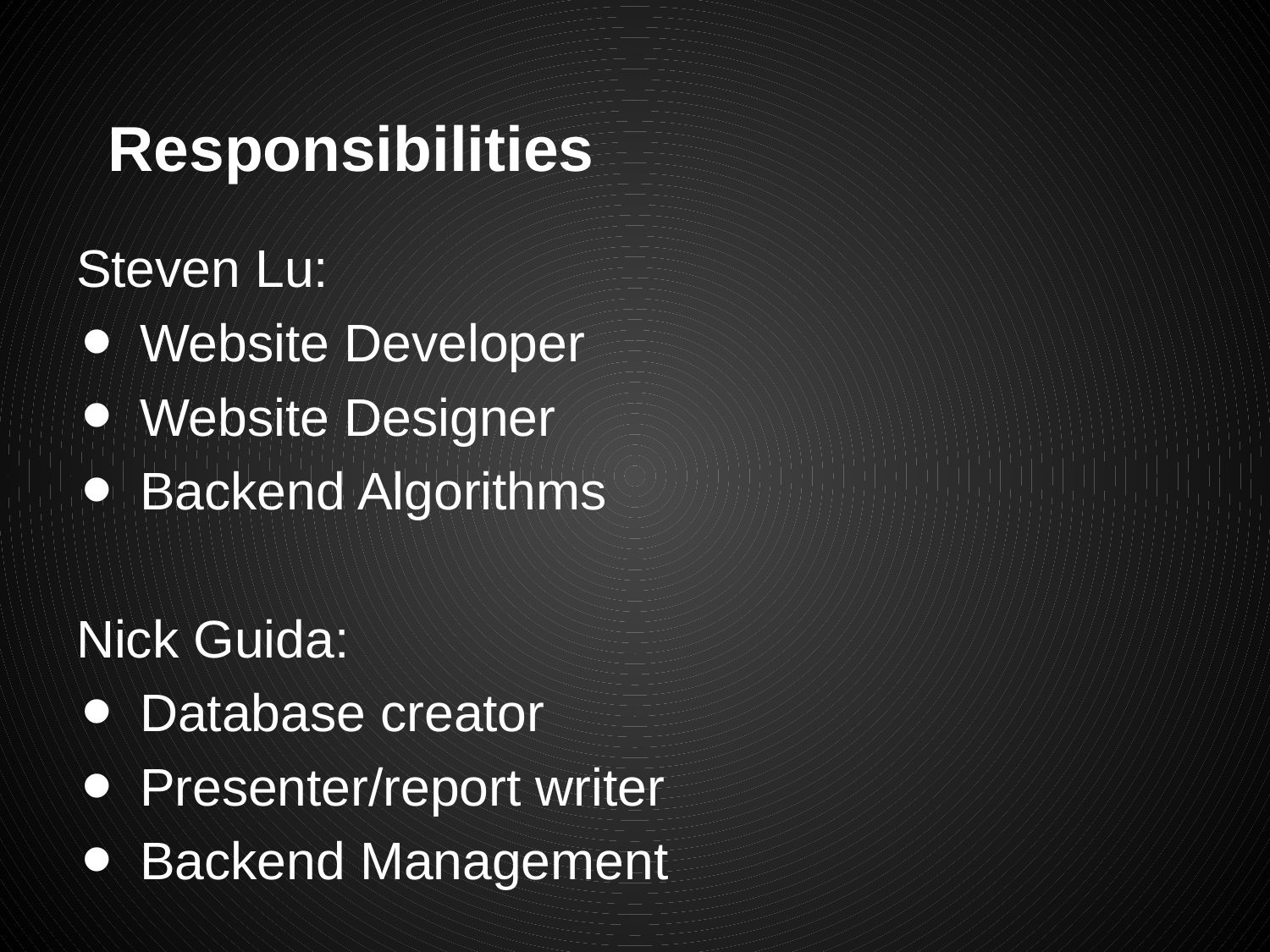

# Responsibilities
Steven Lu:
Website Developer
Website Designer
Backend Algorithms

Nick Guida:
Database creator
Presenter/report writer
Backend Management